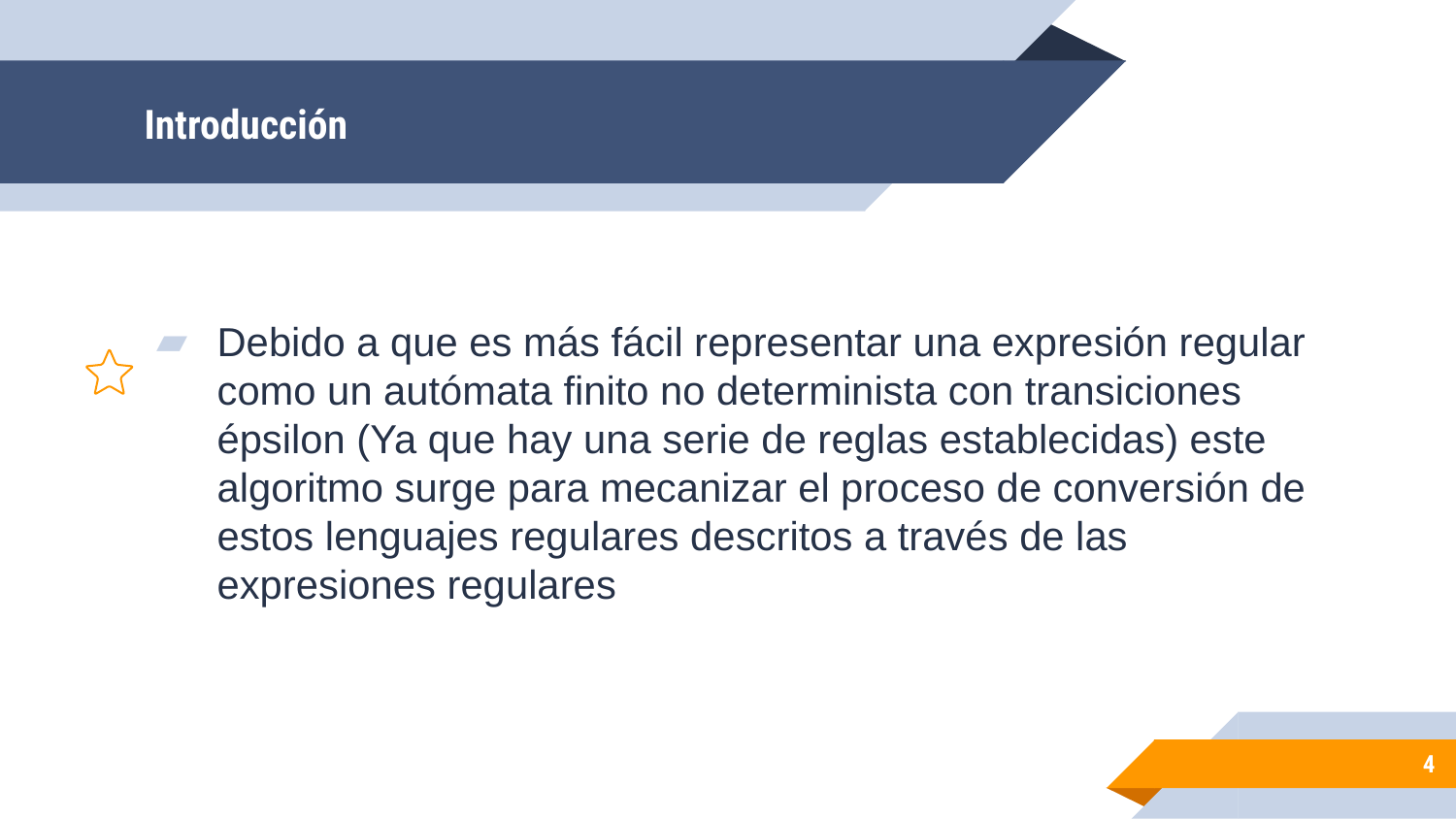

# Introducción
Debido a que es más fácil representar una expresión regular como un autómata finito no determinista con transiciones épsilon (Ya que hay una serie de reglas establecidas) este algoritmo surge para mecanizar el proceso de conversión de estos lenguajes regulares descritos a través de las expresiones regulares

4